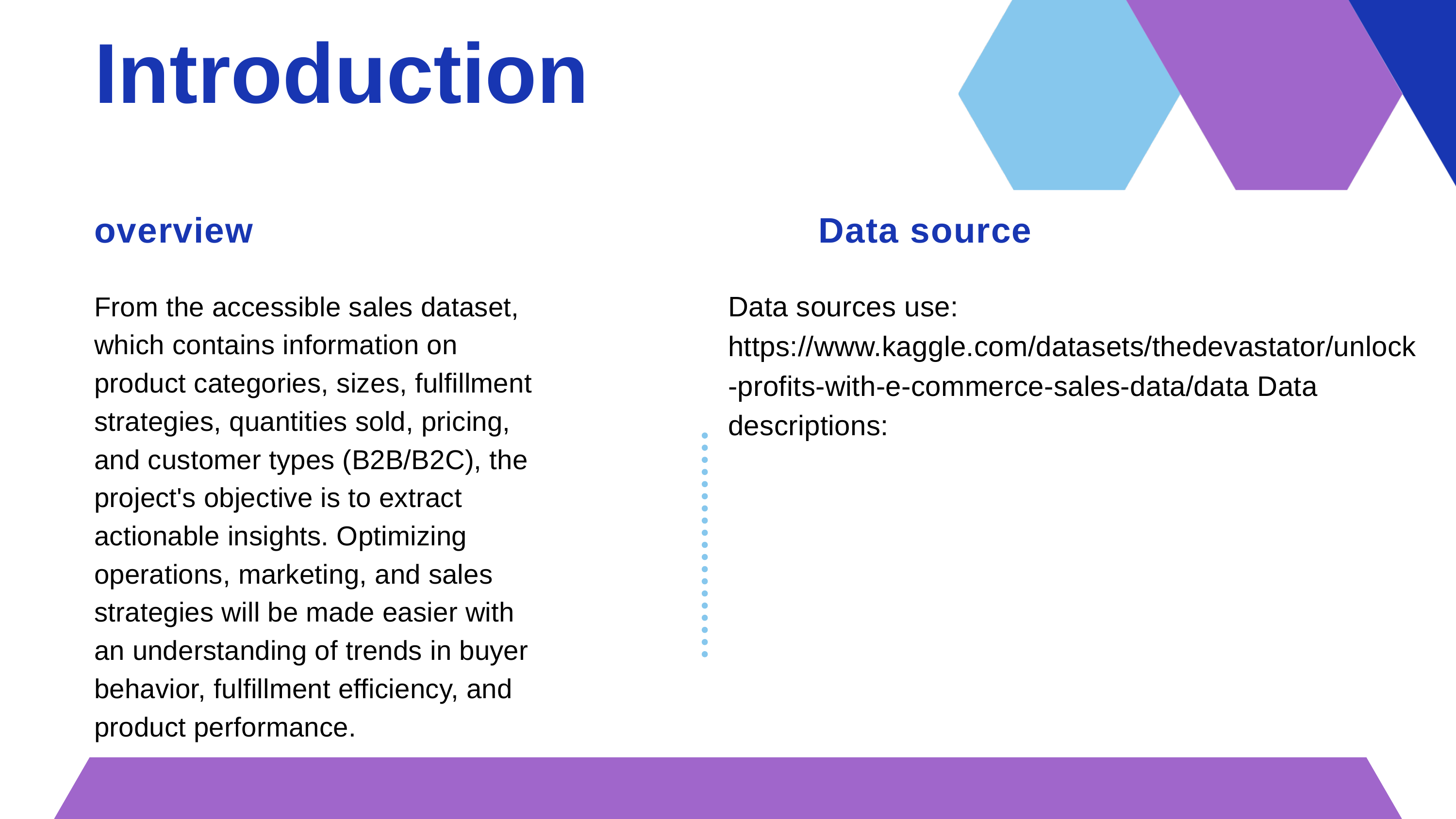

Introduction
overview
Data source
Data sources use: https://www.kaggle.com/datasets/thedevastator/unlock-profits-with-e-commerce-sales-data/data Data descriptions:
From the accessible sales dataset, which contains information on product categories, sizes, fulfillment strategies, quantities sold, pricing, and customer types (B2B/B2C), the project's objective is to extract actionable insights. Optimizing operations, marketing, and sales strategies will be made easier with an understanding of trends in buyer behavior, fulfillment efficiency, and product performance.